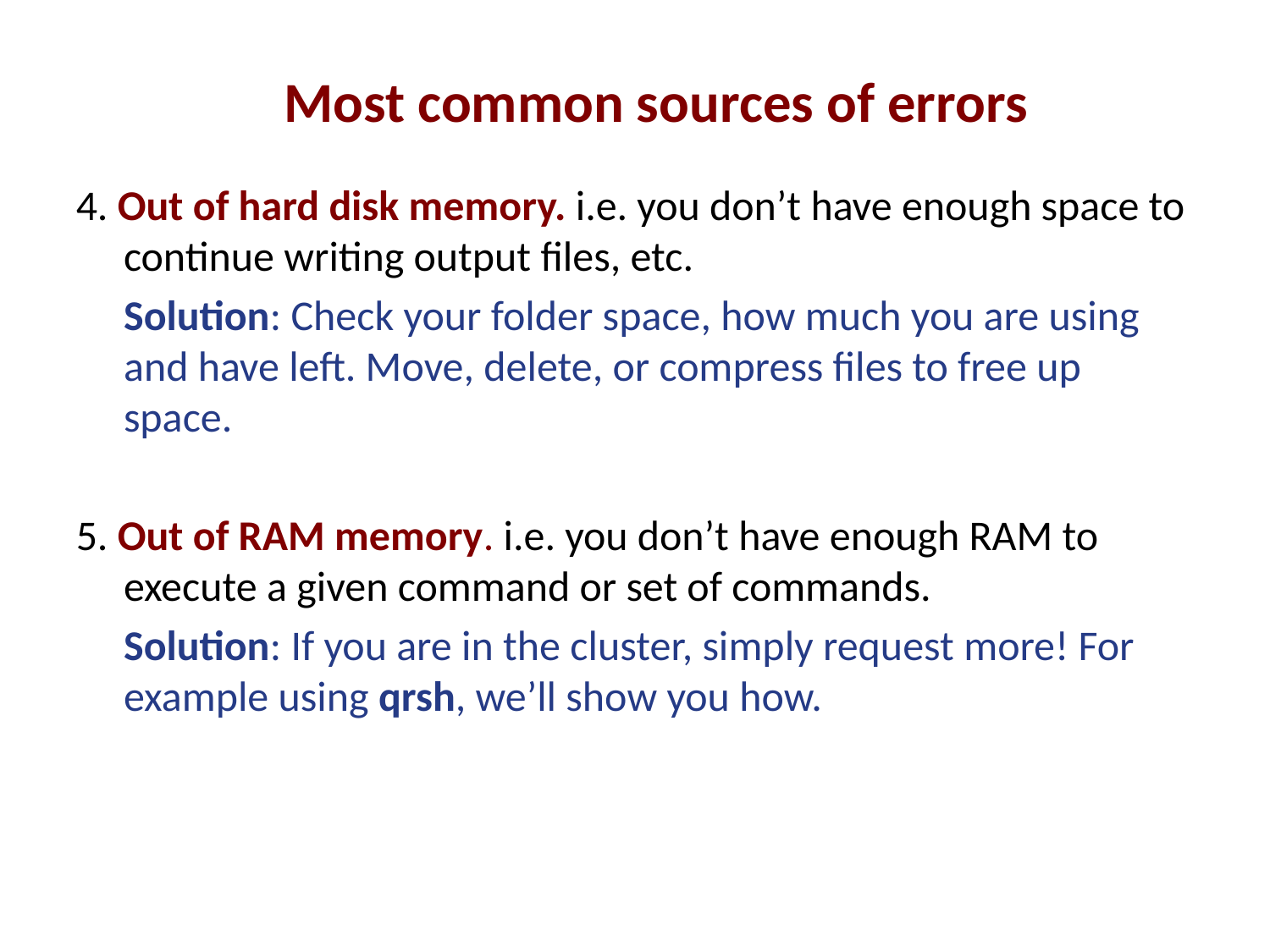

Most common sources of errors
4. Out of hard disk memory. i.e. you don’t have enough space to continue writing output files, etc.
	Solution: Check your folder space, how much you are using and have left. Move, delete, or compress files to free up space.

5. Out of RAM memory. i.e. you don’t have enough RAM to execute a given command or set of commands.
	Solution: If you are in the cluster, simply request more! For example using qrsh, we’ll show you how.